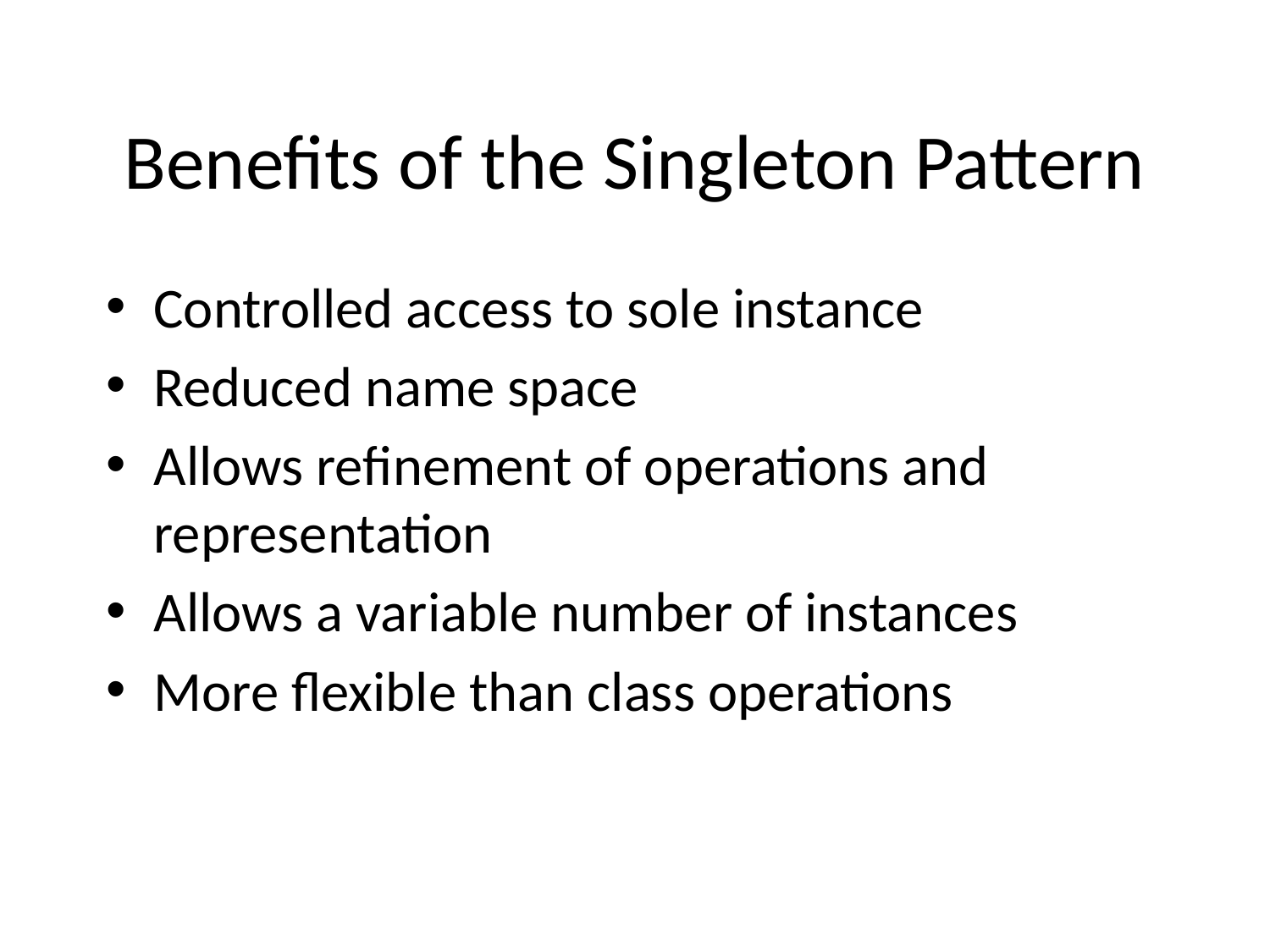

# Benefits of the Singleton Pattern
Controlled access to sole instance
Reduced name space
Allows refinement of operations and representation
Allows a variable number of instances
More flexible than class operations